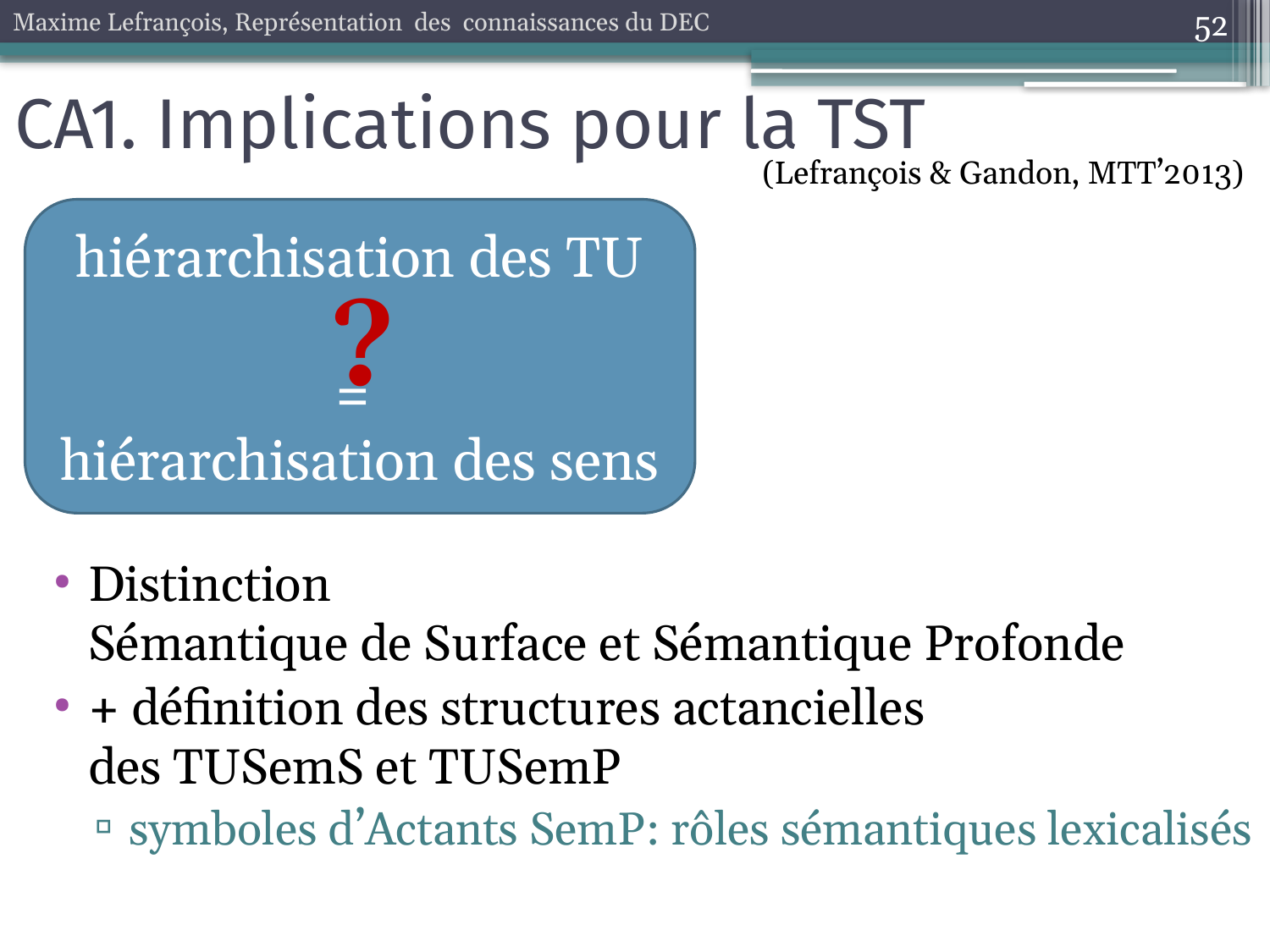

Maxime Lefrançois, Représentation  des  connaissances du DEC
52
# CA1. Implications pour la TST
(Lefrançois & Gandon, MTT’2013)
hiérarchisation des TU

=
hiérarchisation des sens
?
Distinction
Sémantique de Surface et Sémantique Profonde
+ définition des structures actancielles
des TUSemS et TUSemP
symboles d’Actants SemP: rôles sémantiques lexicalisés